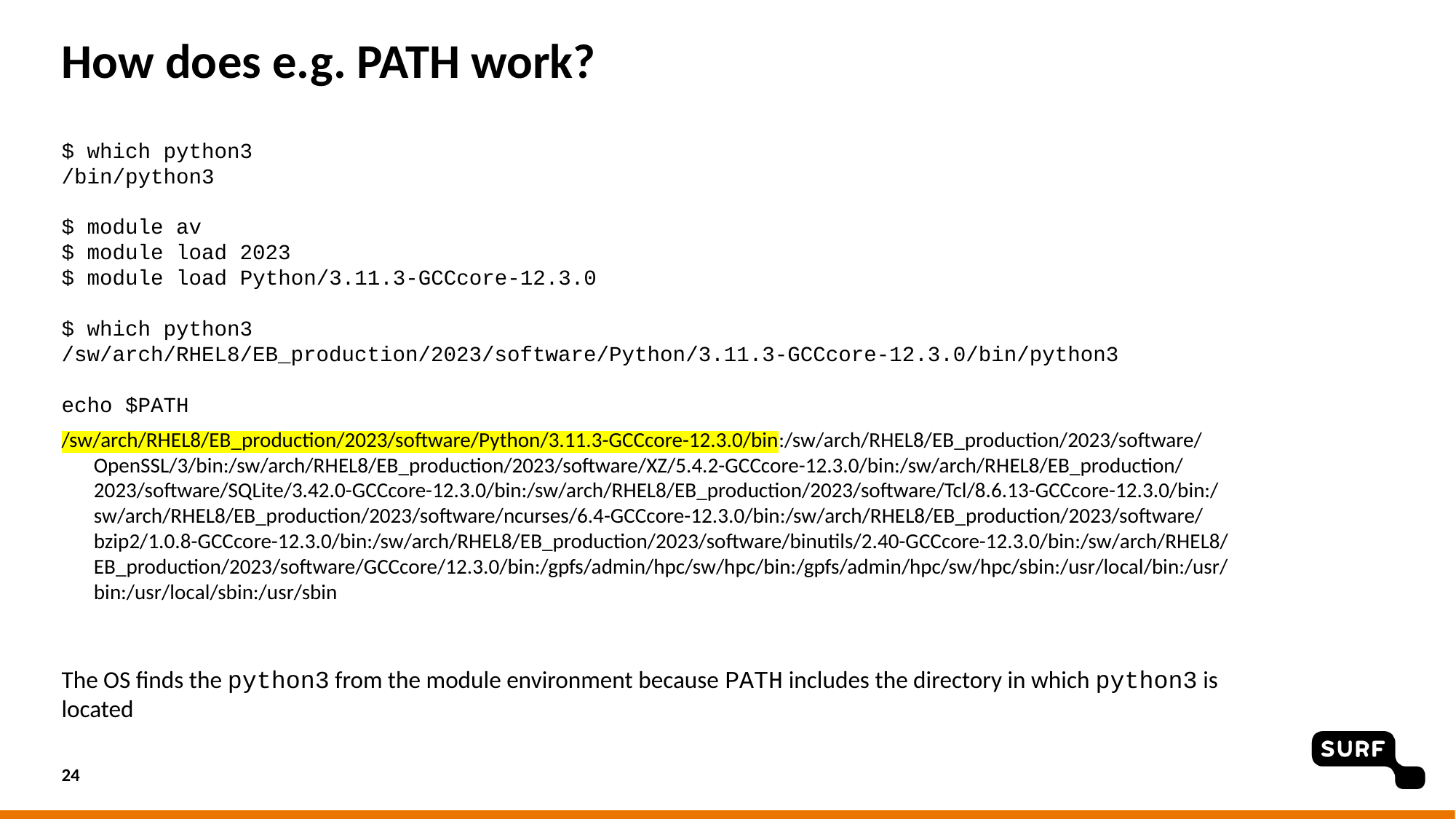

# How does e.g. PATH work?
$ which python3
/bin/python3

$ module av
$ module load 2023
$ module load Python/3.11.3-GCCcore-12.3.0

$ which python3
/sw/arch/RHEL8/EB_production/2023/software/Python/3.11.3-GCCcore-12.3.0/bin/python3

echo $PATH
/sw/arch/RHEL8/EB_production/2023/software/Python/3.11.3-GCCcore-12.3.0/bin:/sw/arch/RHEL8/EB_production/2023/software/OpenSSL/3/bin:/sw/arch/RHEL8/EB_production/2023/software/XZ/5.4.2-GCCcore-12.3.0/bin:/sw/arch/RHEL8/EB_production/2023/software/SQLite/3.42.0-GCCcore-12.3.0/bin:/sw/arch/RHEL8/EB_production/2023/software/Tcl/8.6.13-GCCcore-12.3.0/bin:/sw/arch/RHEL8/EB_production/2023/software/ncurses/6.4-GCCcore-12.3.0/bin:/sw/arch/RHEL8/EB_production/2023/software/bzip2/1.0.8-GCCcore-12.3.0/bin:/sw/arch/RHEL8/EB_production/2023/software/binutils/2.40-GCCcore-12.3.0/bin:/sw/arch/RHEL8/EB_production/2023/software/GCCcore/12.3.0/bin:/gpfs/admin/hpc/sw/hpc/bin:/gpfs/admin/hpc/sw/hpc/sbin:/usr/local/bin:/usr/bin:/usr/local/sbin:/usr/sbin

The OS finds the python3 from the module environment because PATH includes the directory in which python3 is located
24